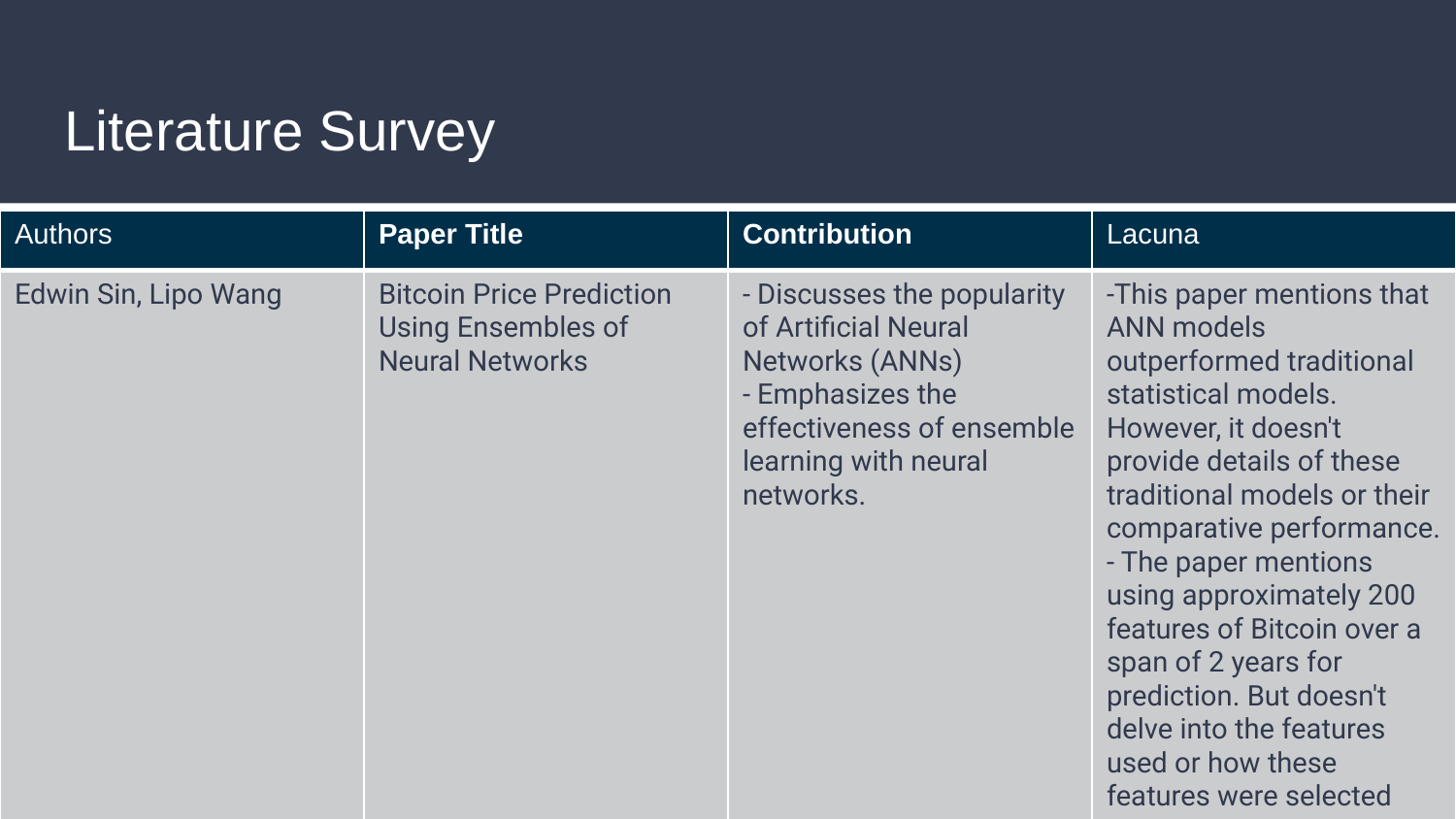

# Literature Survey

| Authors | Paper Title | Contribution | Lacuna |
| --- | --- | --- | --- |
| Edwin Sin, Lipo Wang | Bitcoin Price Prediction Using Ensembles of Neural Networks | - Discusses the popularity of Artificial Neural Networks (ANNs) - Emphasizes the effectiveness of ensemble learning with neural networks. | -This paper mentions that ANN models outperformed traditional statistical models. However, it doesn't provide details of these traditional models or their comparative performance. - The paper mentions using approximately 200 features of Bitcoin over a span of 2 years for prediction. But doesn't delve into the features used or how these features were selected |